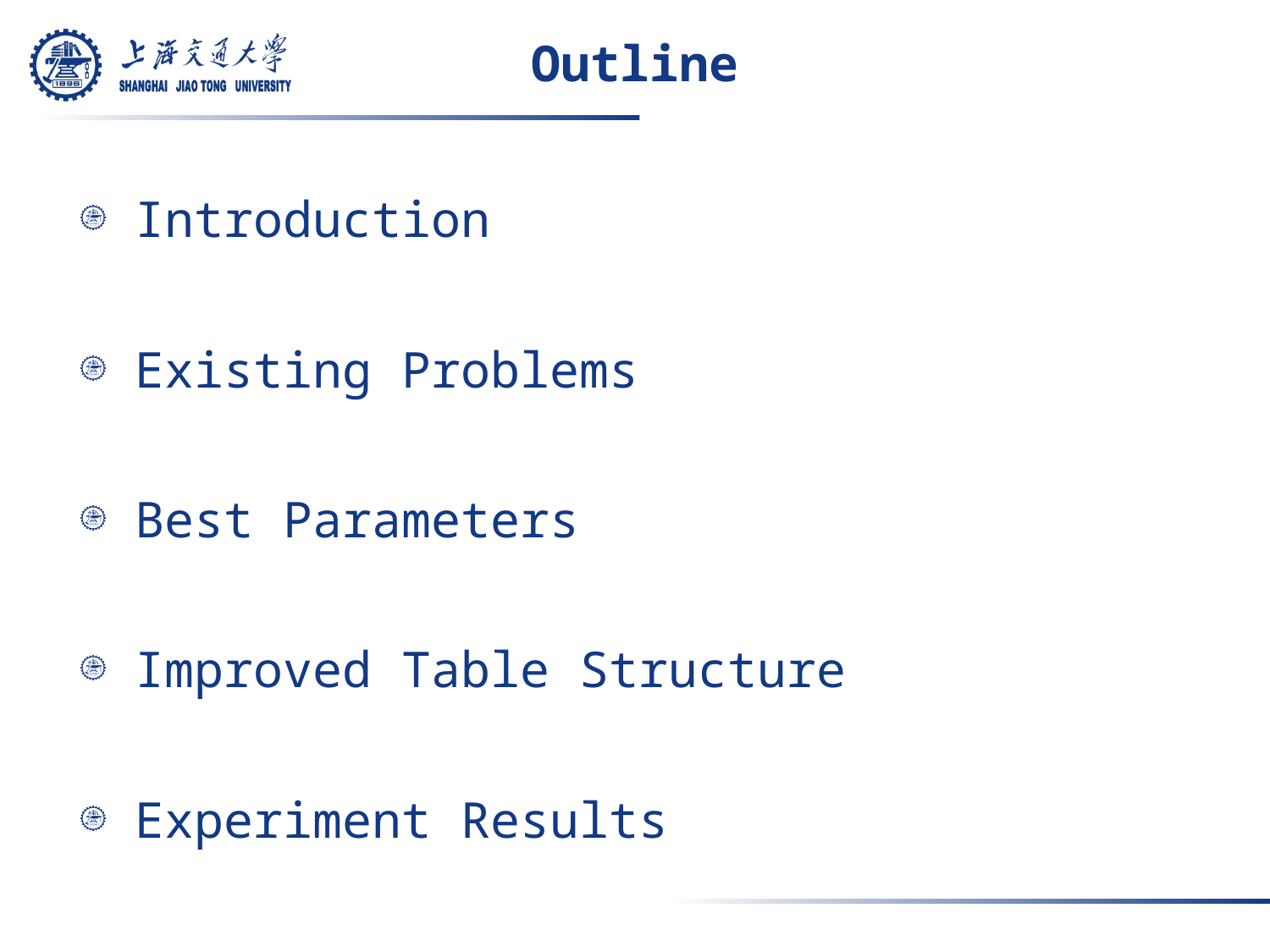

# Outline
Introduction

Existing Problems

Best Parameters

Improved Table Structure

Experiment Results